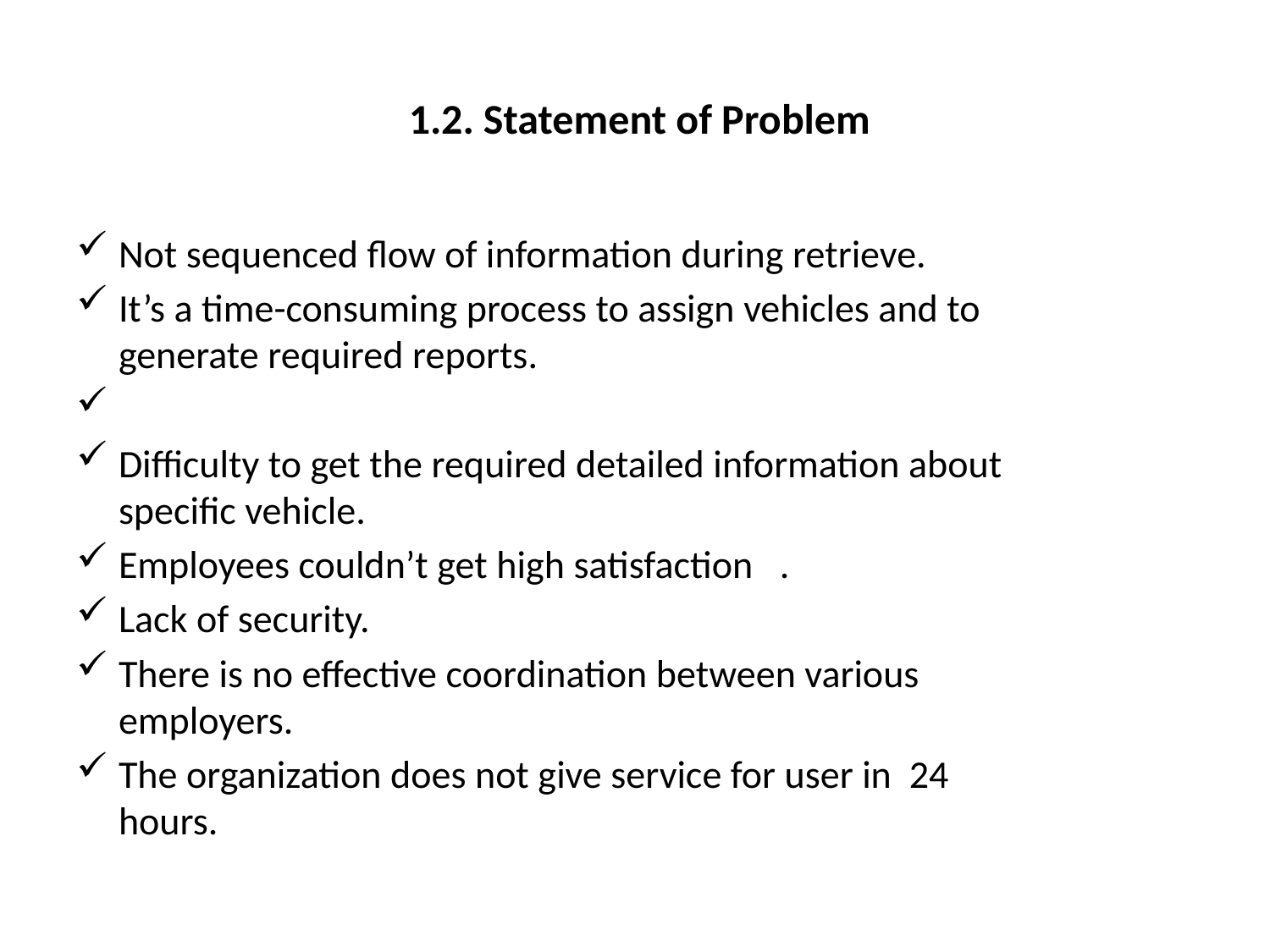

# 1.2. Statement of Problem
Not sequenced flow of information during retrieve.
It’s a time-consuming process to assign vehicles and to generate required reports.

Difficulty to get the required detailed information about specific vehicle.
Employees couldn’t get high satisfaction   .
Lack of security.
There is no effective coordination between various employers.
The organization does not give service for user in  24 hours.